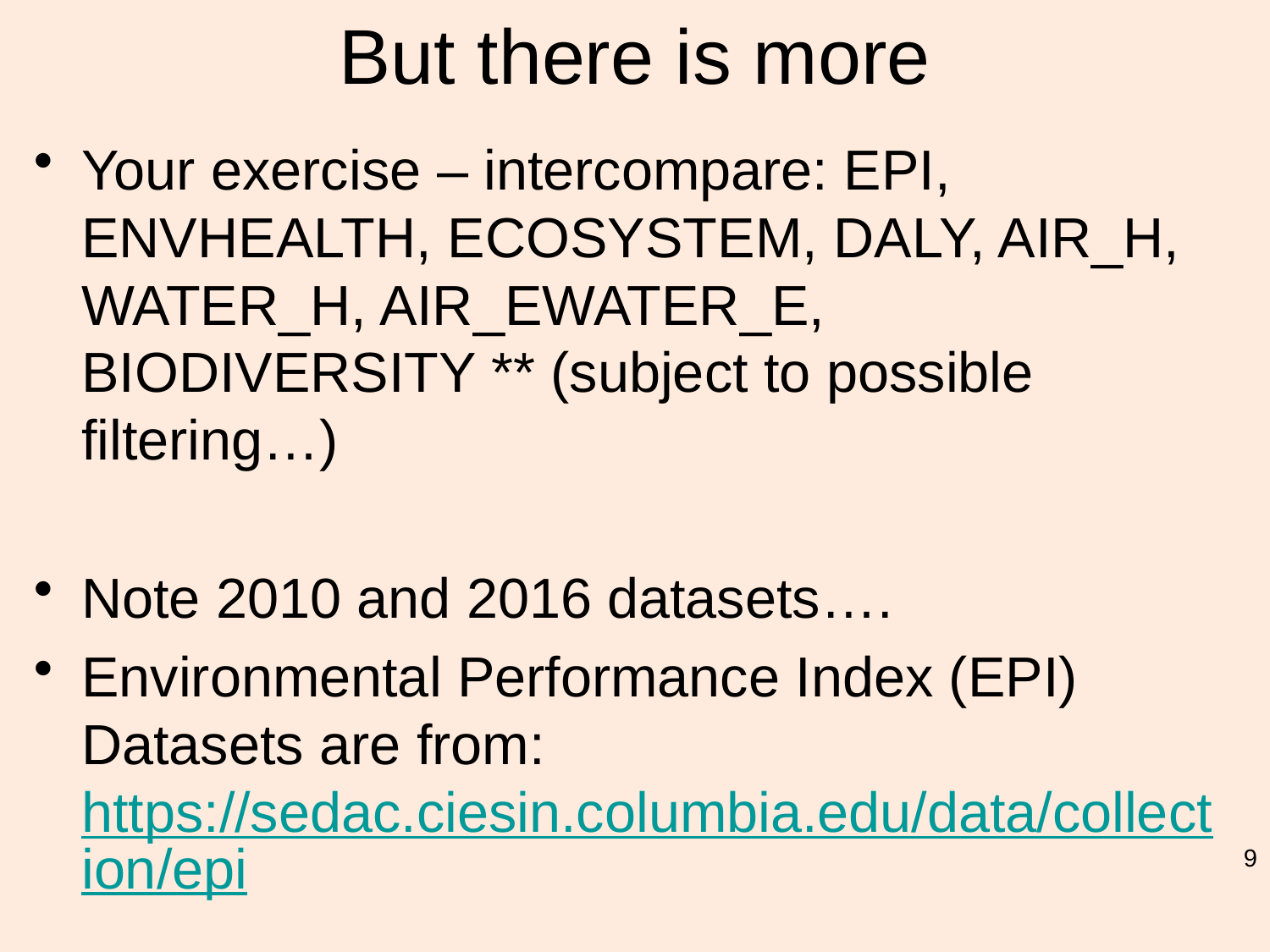

# But there is more
Your exercise – intercompare: EPI, ENVHEALTH, ECOSYSTEM, DALY, AIR_H, WATER_H, AIR_EWATER_E, BIODIVERSITY ** (subject to possible filtering…)

Note 2010 and 2016 datasets….
Environmental Performance Index (EPI) Datasets are from: https://sedac.ciesin.columbia.edu/data/collection/epi

9